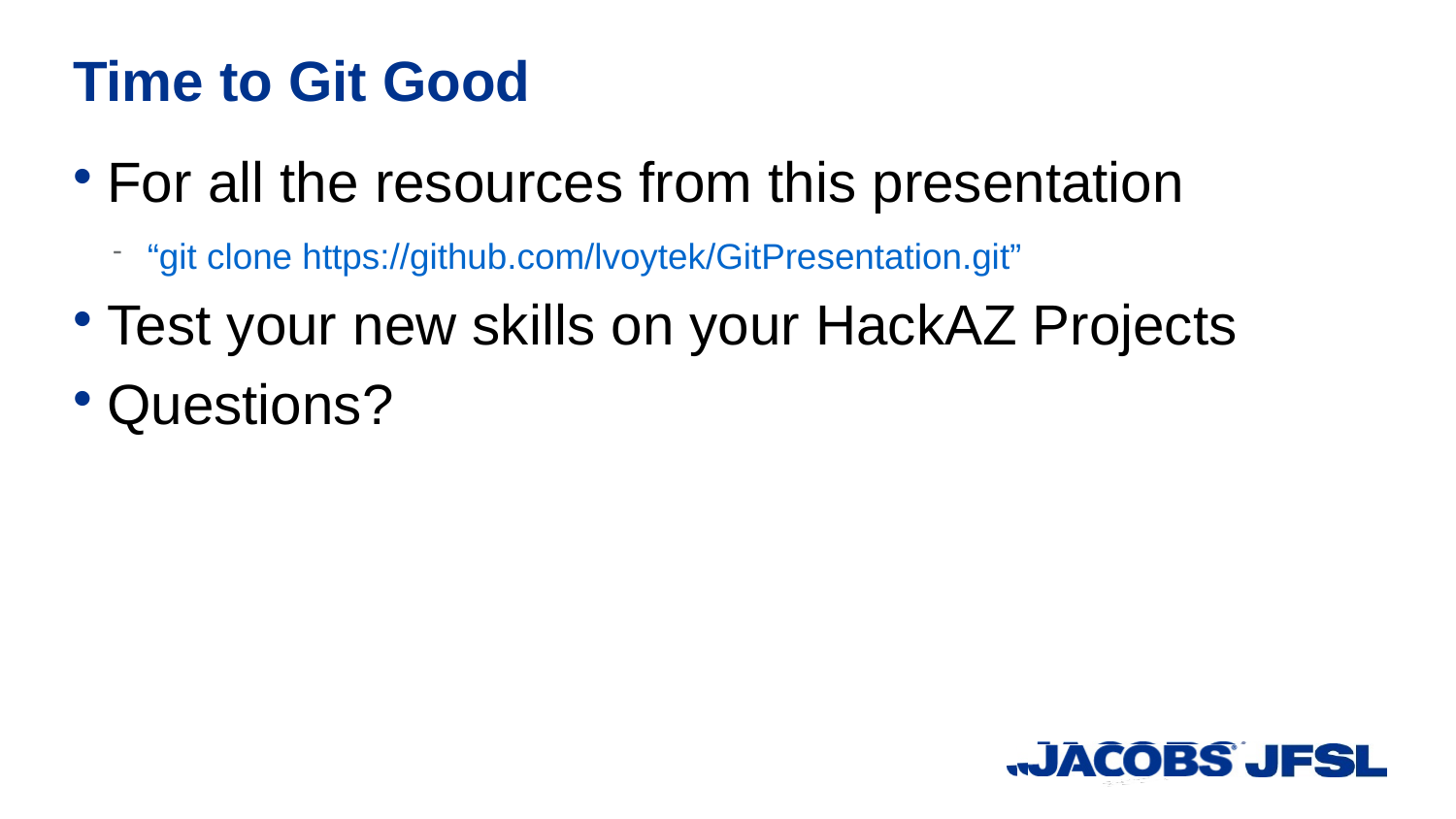

Time to Git Good
For all the resources from this presentation
“git clone https://github.com/lvoytek/GitPresentation.git”
Test your new skills on your HackAZ Projects
Questions?